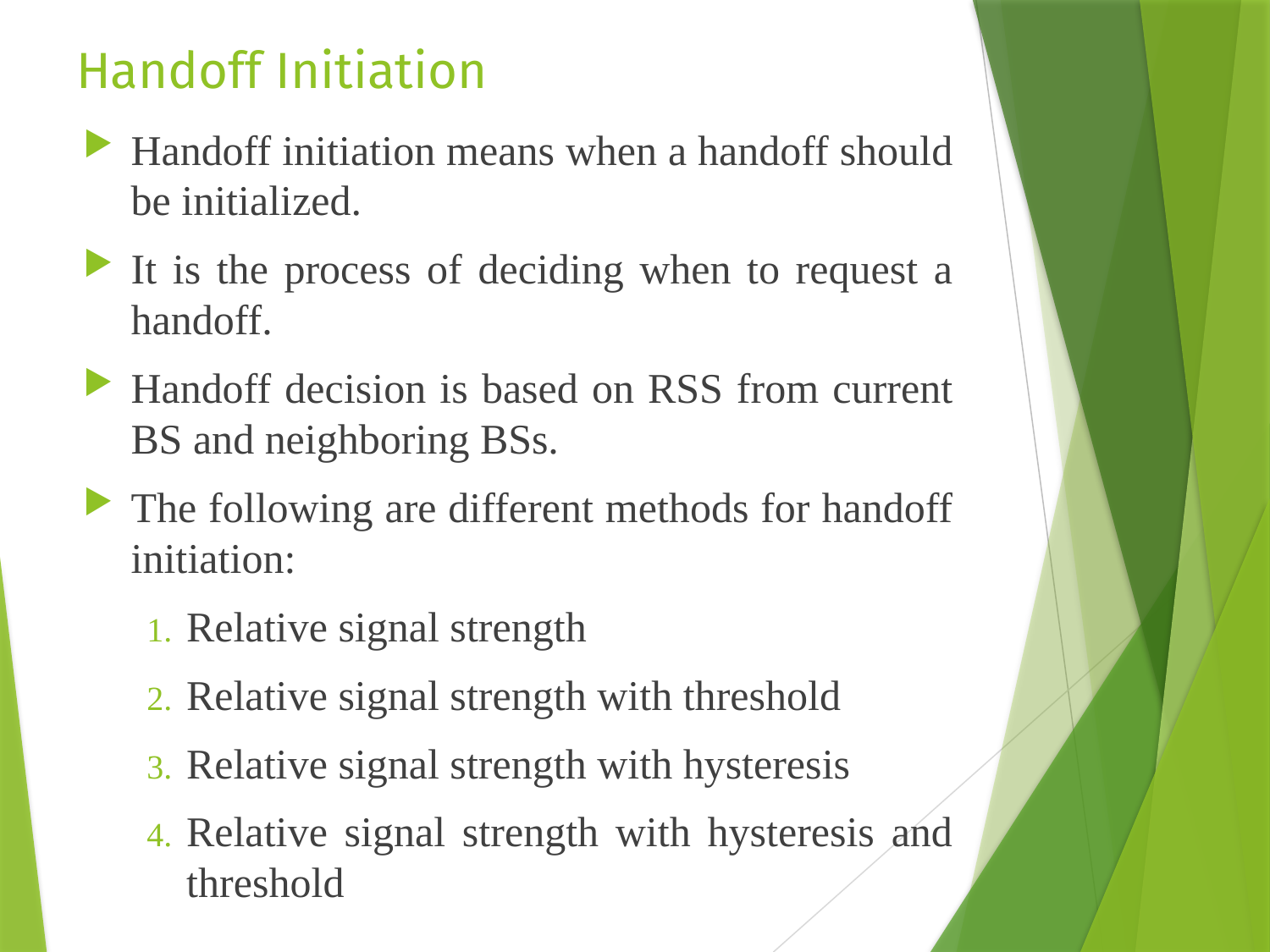

# Handoff Initiation
Handoff initiation means when a handoff should be initialized.
It is the process of deciding when to request a handoff.
Handoff decision is based on RSS from current BS and neighboring BSs.
The following are different methods for handoff initiation:
Relative signal strength
Relative signal strength with threshold
Relative signal strength with hysteresis
Relative signal strength with hysteresis and threshold